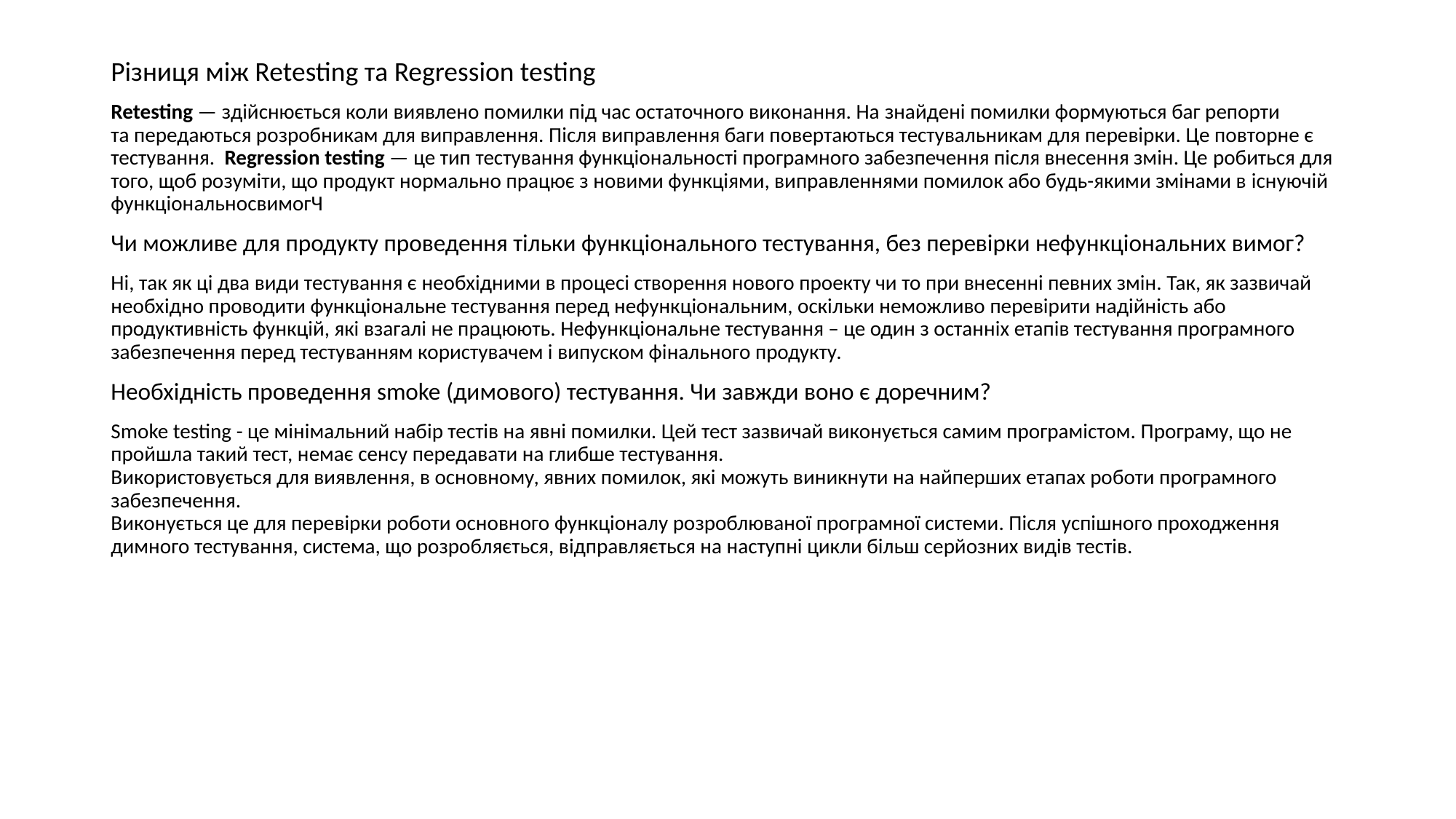

# Різниця між Retesting та Regression testing
Retesting — здійснюється коли виявлено помилки під час остаточного виконання. На знайдені помилки формуються баг репорти та передаються розробникам для виправлення. Після виправлення баги повертаються тестувальникам для перевірки. Це повторне є тестування.  Regression testing — це тип тестування функціональності програмного забезпечення після внесення змін. Це робиться для того, щоб розуміти, що продукт нормально працює з новими функціями, виправленнями помилок або будь-якими змінами в існуючій функціональносвимогЧ
Чи можливе для продукту проведення тільки функціонального тестування, без перевірки нефункціональних вимог?
Ні, так як ці два види тестування є необхідними в процесі створення нового проекту чи то при внесенні певних змін. Так, як зазвичай необхідно проводити функціональне тестування перед нефункціональним, оскільки неможливо перевірити надійність або продуктивність функцій, які взагалі не працюють. Нефункціональне тестування – це один з останніх етапів тестування програмного забезпечення перед тестуванням користувачем і випуском фінального продукту.
Необхідність проведення smoke (димового) тестування. Чи завжди воно є доречним?
Smoke testing - це мінімальний набір тестів на явні помилки. Цей тест зазвичай виконується самим програмістом. Програму, що не пройшла такий тест, немає сенсу передавати на глибше тестування.
Використовується для виявлення, в основному, явних помилок, які можуть виникнути на найперших етапах роботи програмного забезпечення.
Виконується це для перевірки роботи основного функціоналу розроблюваної програмної системи. Після успішного проходження димного тестування, система, що розробляється, відправляється на наступні цикли більш серйозних видів тестів.